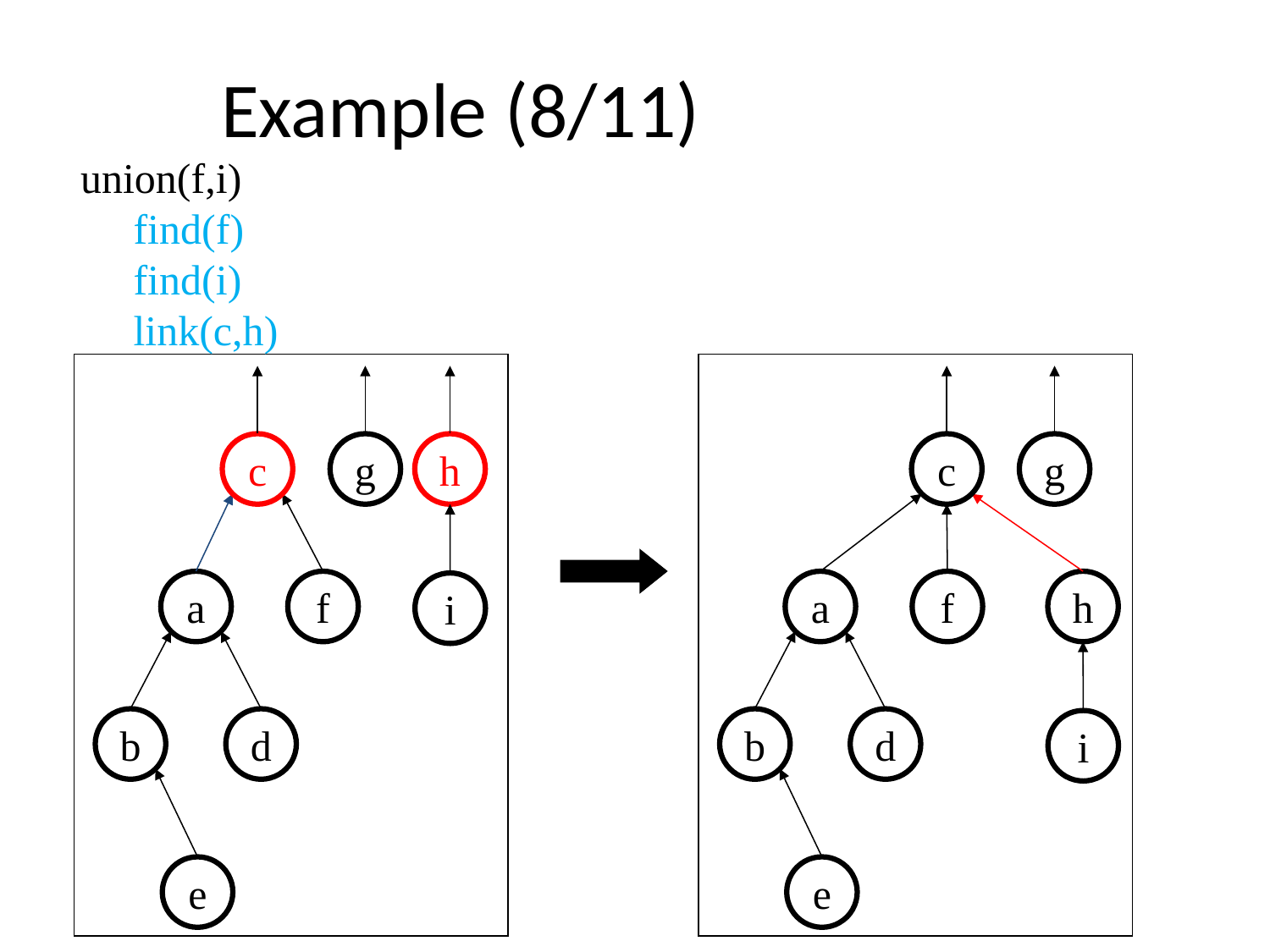

# Example (8/11)
union(f,i)
     find(f)
     find(i)
     link(c,h)

c
g
h
c
g

a
f
a
f
h
i
b
d
b
d
i
e
e